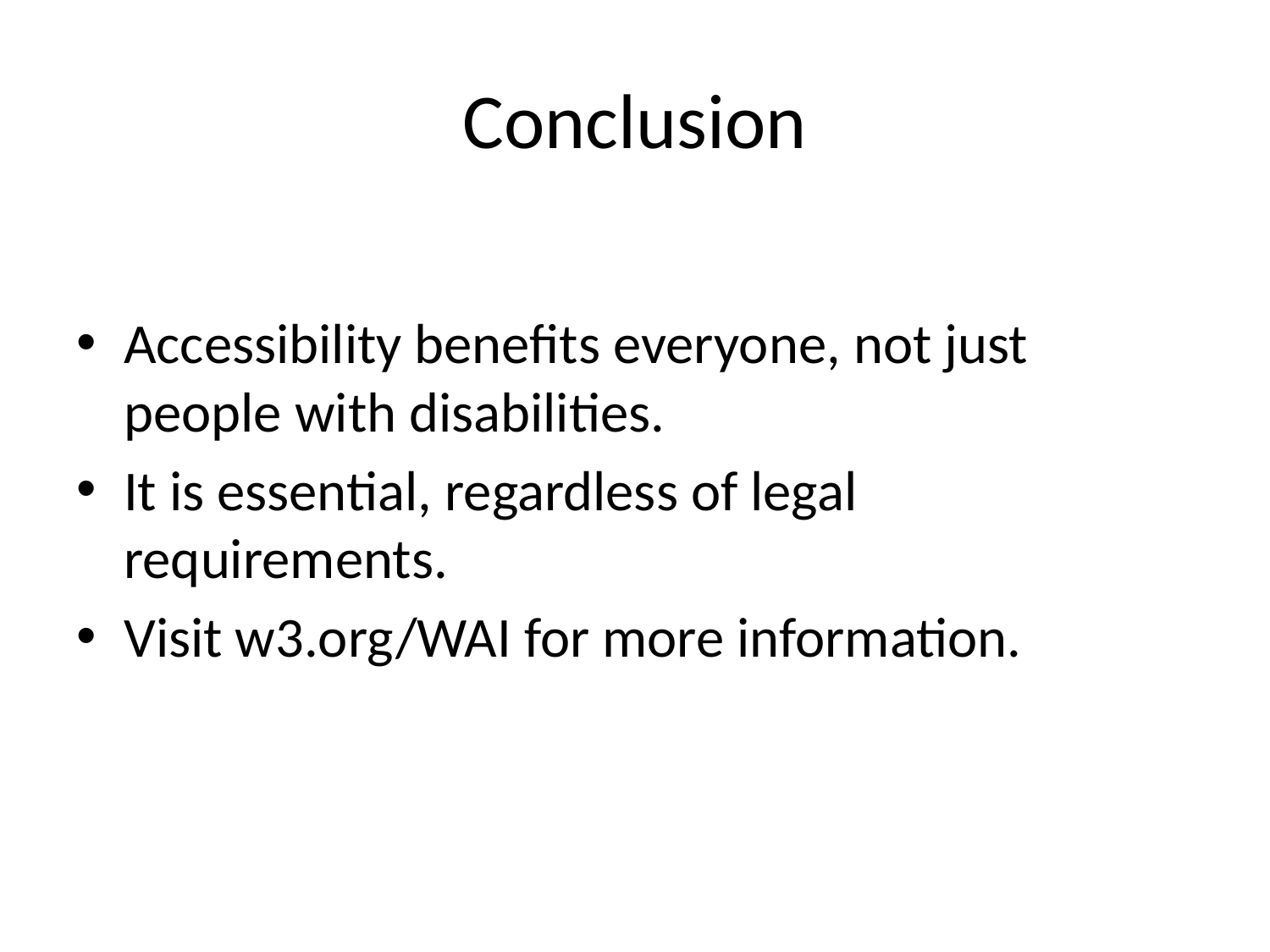

# Conclusion

Accessibility benefits everyone, not just people with disabilities.
It is essential, regardless of legal requirements.
Visit w3.org/WAI for more information.